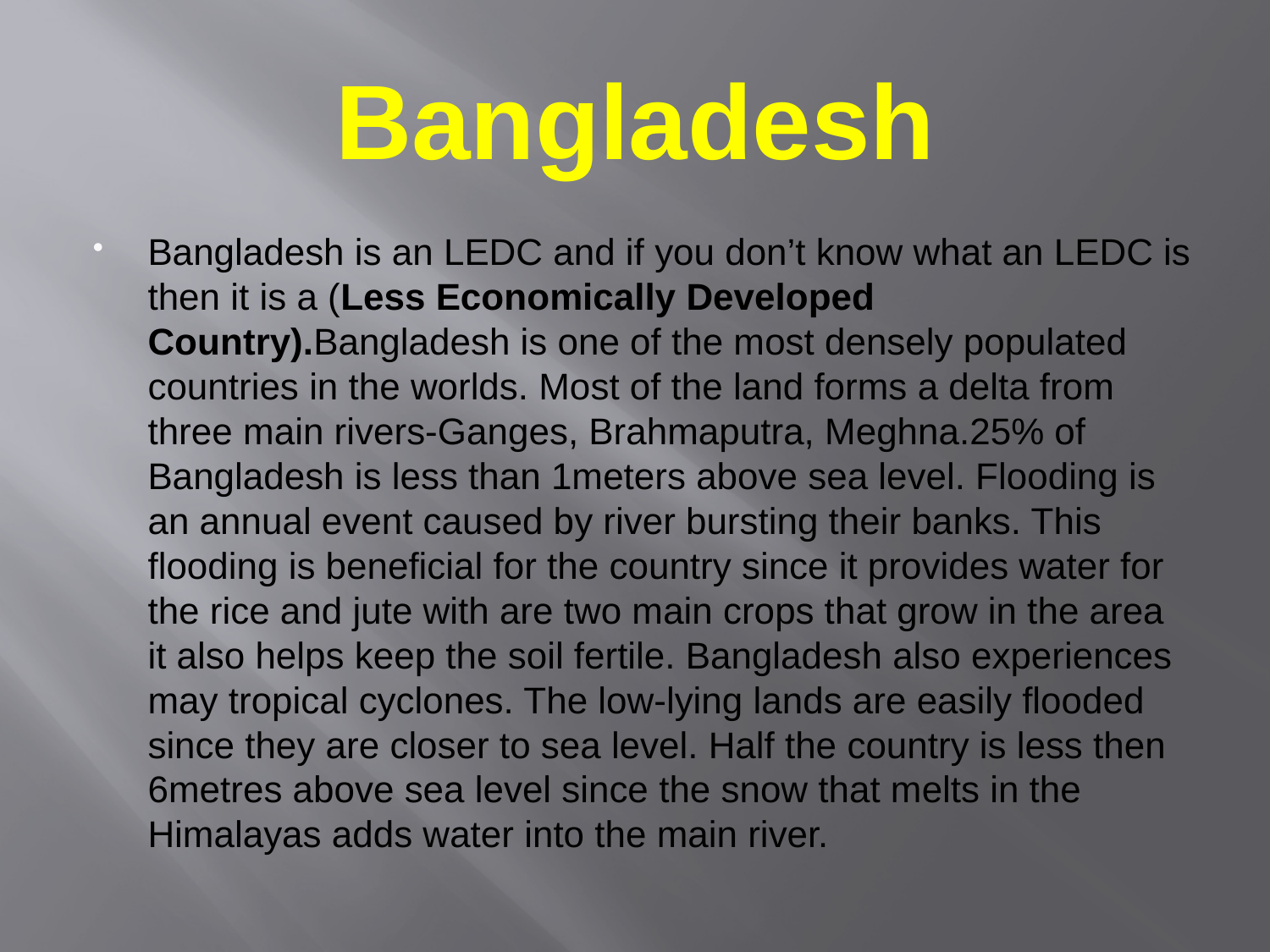

# Bangladesh
Bangladesh is an LEDC and if you don’t know what an LEDC is then it is a (Less Economically Developed Country).Bangladesh is one of the most densely populated countries in the worlds. Most of the land forms a delta from three main rivers-Ganges, Brahmaputra, Meghna.25% of Bangladesh is less than 1meters above sea level. Flooding is an annual event caused by river bursting their banks. This flooding is beneficial for the country since it provides water for the rice and jute with are two main crops that grow in the area it also helps keep the soil fertile. Bangladesh also experiences may tropical cyclones. The low-lying lands are easily flooded since they are closer to sea level. Half the country is less then 6metres above sea level since the snow that melts in the Himalayas adds water into the main river.